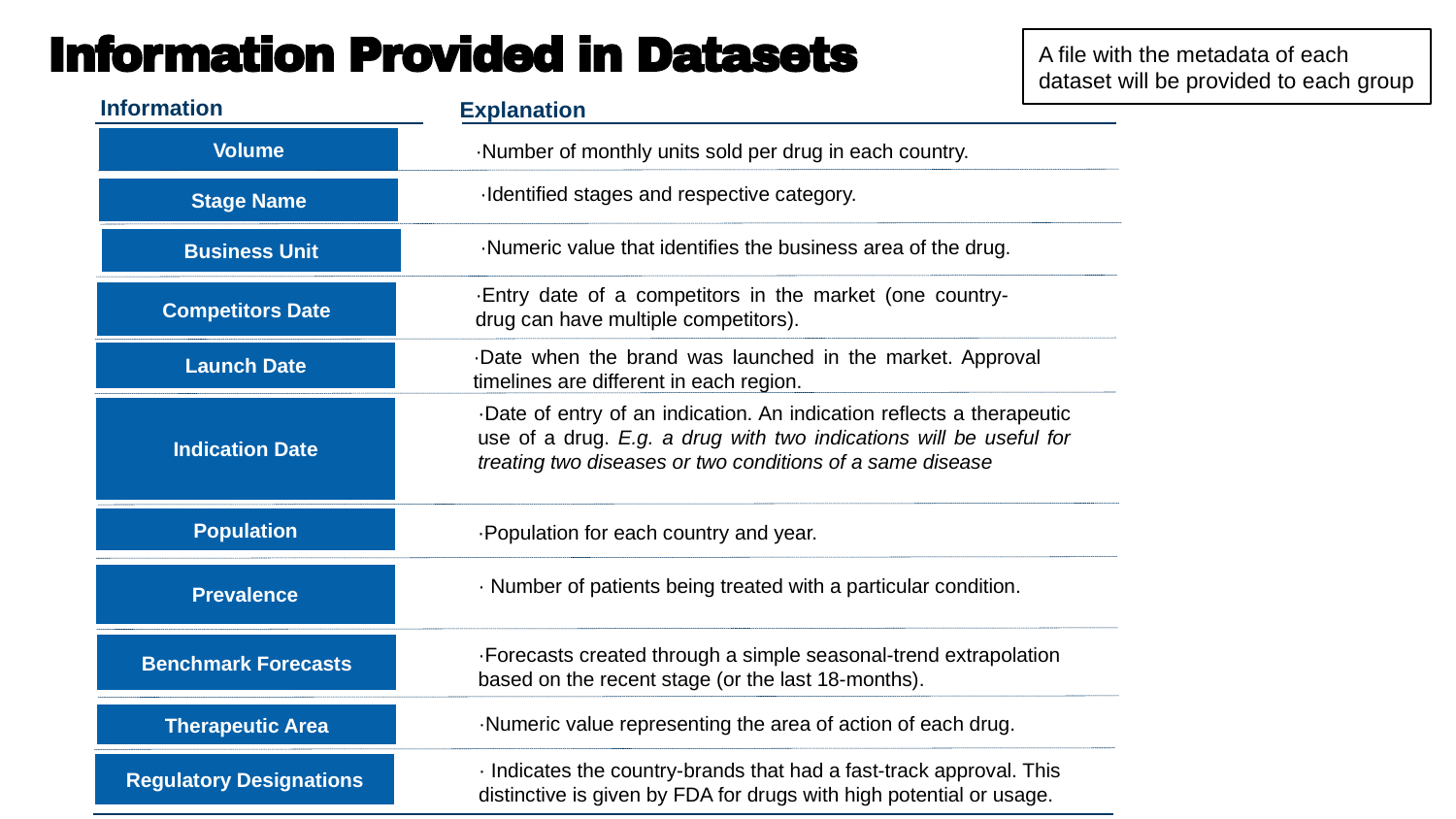

# Information Provided in Datasets

A file with the metadata of each
dataset will be provided to each group
Information

Explanation

Volume
·Number of monthly units sold per drug in each country.
·Identified stages and respective category.
Stage Name
·Numeric value that identifies the business area of the drug.
Business Unit
·Entry date of a competitors in the market (one country-drug can have multiple competitors).
Competitors Date
·Date when the brand was launched in the market. Approval timelines are different in each region.
Launch Date
·Date of entry of an indication. An indication reflects a therapeutic use of a drug. E.g. a drug with two indications will be useful for treating two diseases or two conditions of a same disease
Indication Date
Population
·Population for each country and year.
Prevalence
· Number of patients being treated with a particular condition.
Benchmark Forecasts
·Forecasts created through a simple seasonal-trend extrapolation based on the recent stage (or the last 18-months).

Therapeutic Area
·Numeric value representing the area of action of each drug.

· Indicates the country-brands that had a fast-track approval. This distinctive is given by FDA for drugs with high potential or usage.
Regulatory Designations